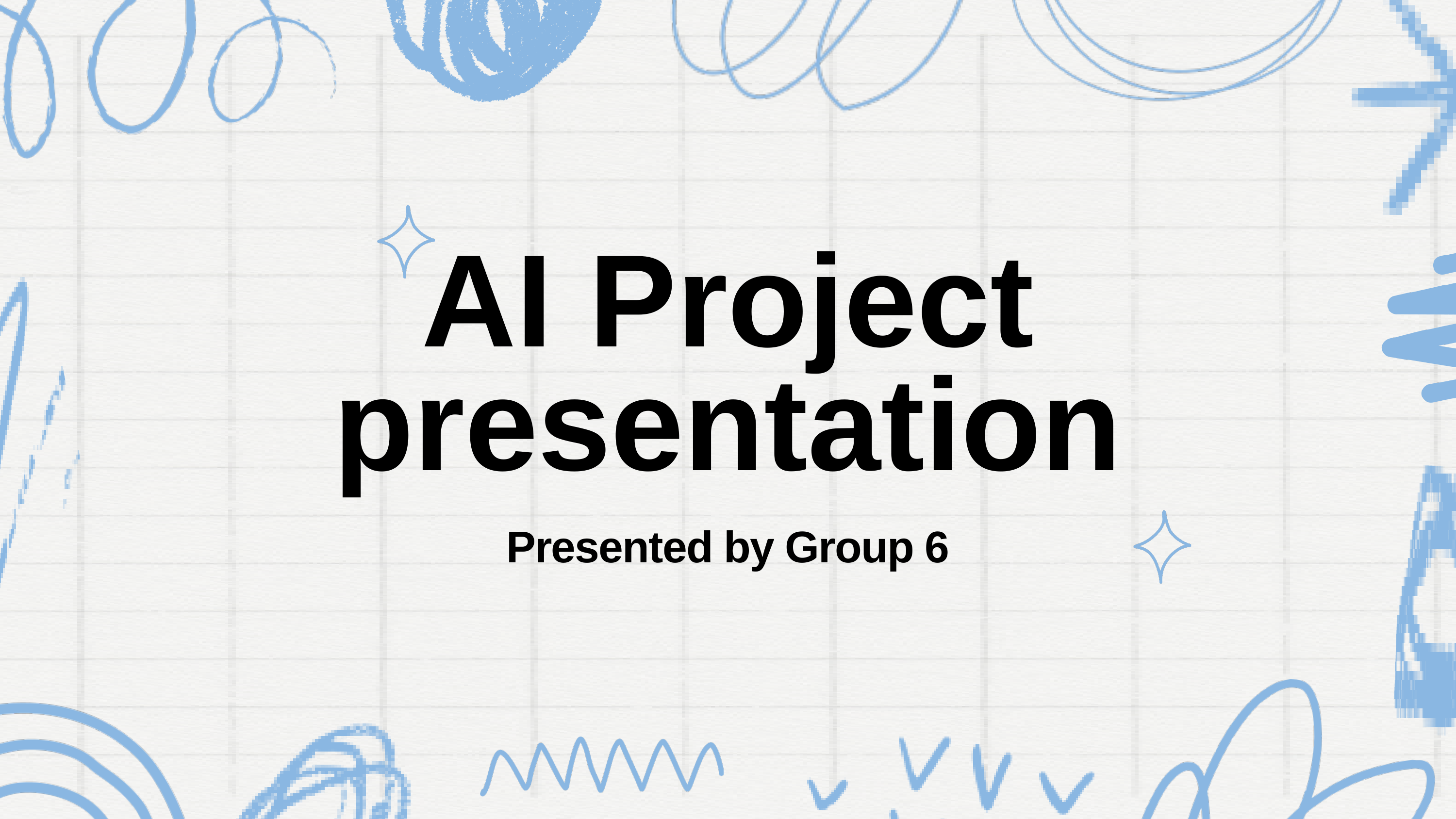

AI Project presentation

Presented by Group 6